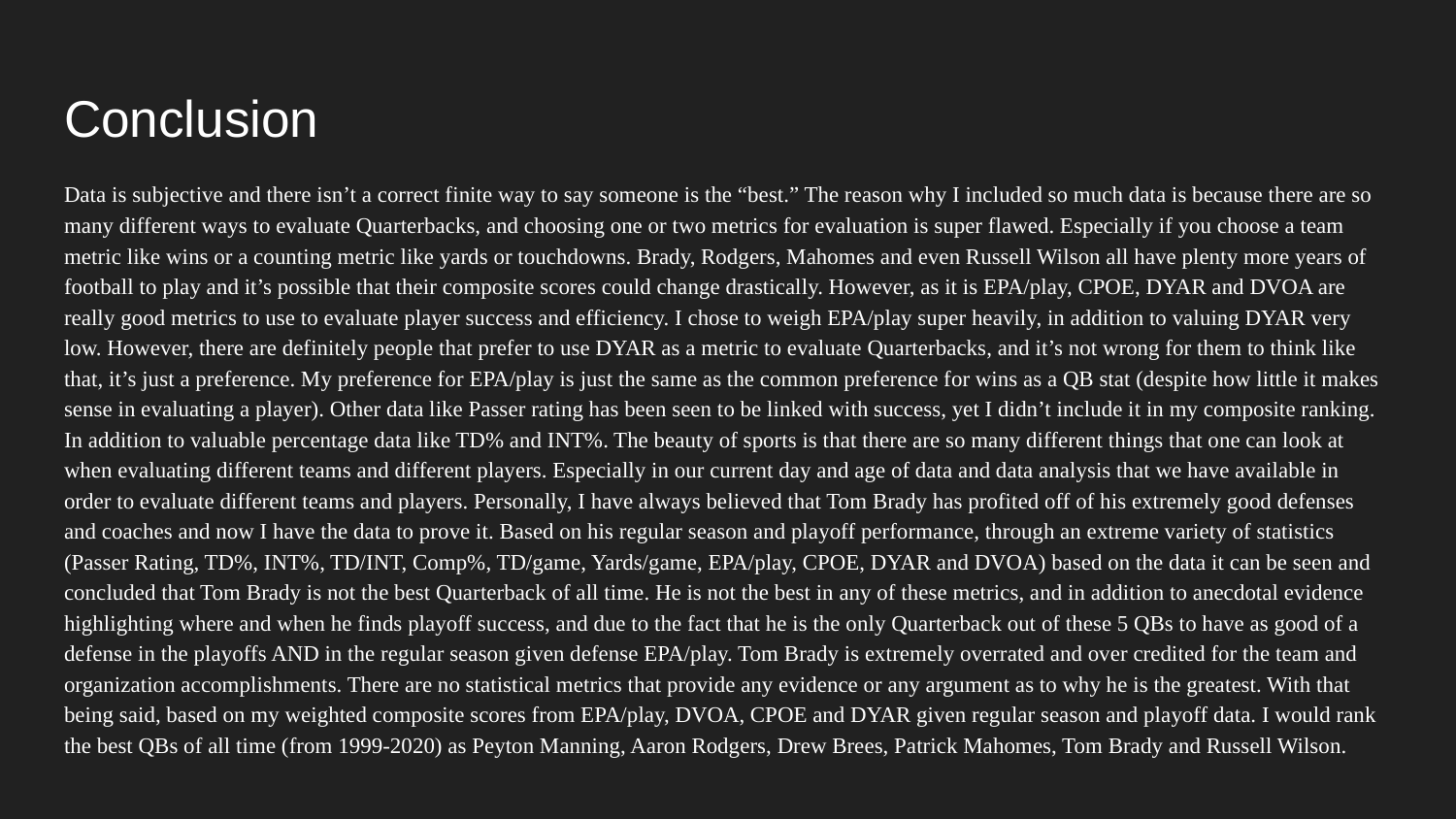

# Conclusion
Data is subjective and there isn’t a correct finite way to say someone is the “best.” The reason why I included so much data is because there are so many different ways to evaluate Quarterbacks, and choosing one or two metrics for evaluation is super flawed. Especially if you choose a team metric like wins or a counting metric like yards or touchdowns. Brady, Rodgers, Mahomes and even Russell Wilson all have plenty more years of football to play and it’s possible that their composite scores could change drastically. However, as it is EPA/play, CPOE, DYAR and DVOA are really good metrics to use to evaluate player success and efficiency. I chose to weigh EPA/play super heavily, in addition to valuing DYAR very low. However, there are definitely people that prefer to use DYAR as a metric to evaluate Quarterbacks, and it’s not wrong for them to think like that, it’s just a preference. My preference for EPA/play is just the same as the common preference for wins as a QB stat (despite how little it makes sense in evaluating a player). Other data like Passer rating has been seen to be linked with success, yet I didn’t include it in my composite ranking. In addition to valuable percentage data like TD% and INT%. The beauty of sports is that there are so many different things that one can look at when evaluating different teams and different players. Especially in our current day and age of data and data analysis that we have available in order to evaluate different teams and players. Personally, I have always believed that Tom Brady has profited off of his extremely good defenses and coaches and now I have the data to prove it. Based on his regular season and playoff performance, through an extreme variety of statistics (Passer Rating, TD%, INT%, TD/INT, Comp%, TD/game, Yards/game, EPA/play, CPOE, DYAR and DVOA) based on the data it can be seen and concluded that Tom Brady is not the best Quarterback of all time. He is not the best in any of these metrics, and in addition to anecdotal evidence highlighting where and when he finds playoff success, and due to the fact that he is the only Quarterback out of these 5 QBs to have as good of a defense in the playoffs AND in the regular season given defense EPA/play. Tom Brady is extremely overrated and over credited for the team and organization accomplishments. There are no statistical metrics that provide any evidence or any argument as to why he is the greatest. With that being said, based on my weighted composite scores from EPA/play, DVOA, CPOE and DYAR given regular season and playoff data. I would rank the best QBs of all time (from 1999-2020) as Peyton Manning, Aaron Rodgers, Drew Brees, Patrick Mahomes, Tom Brady and Russell Wilson.